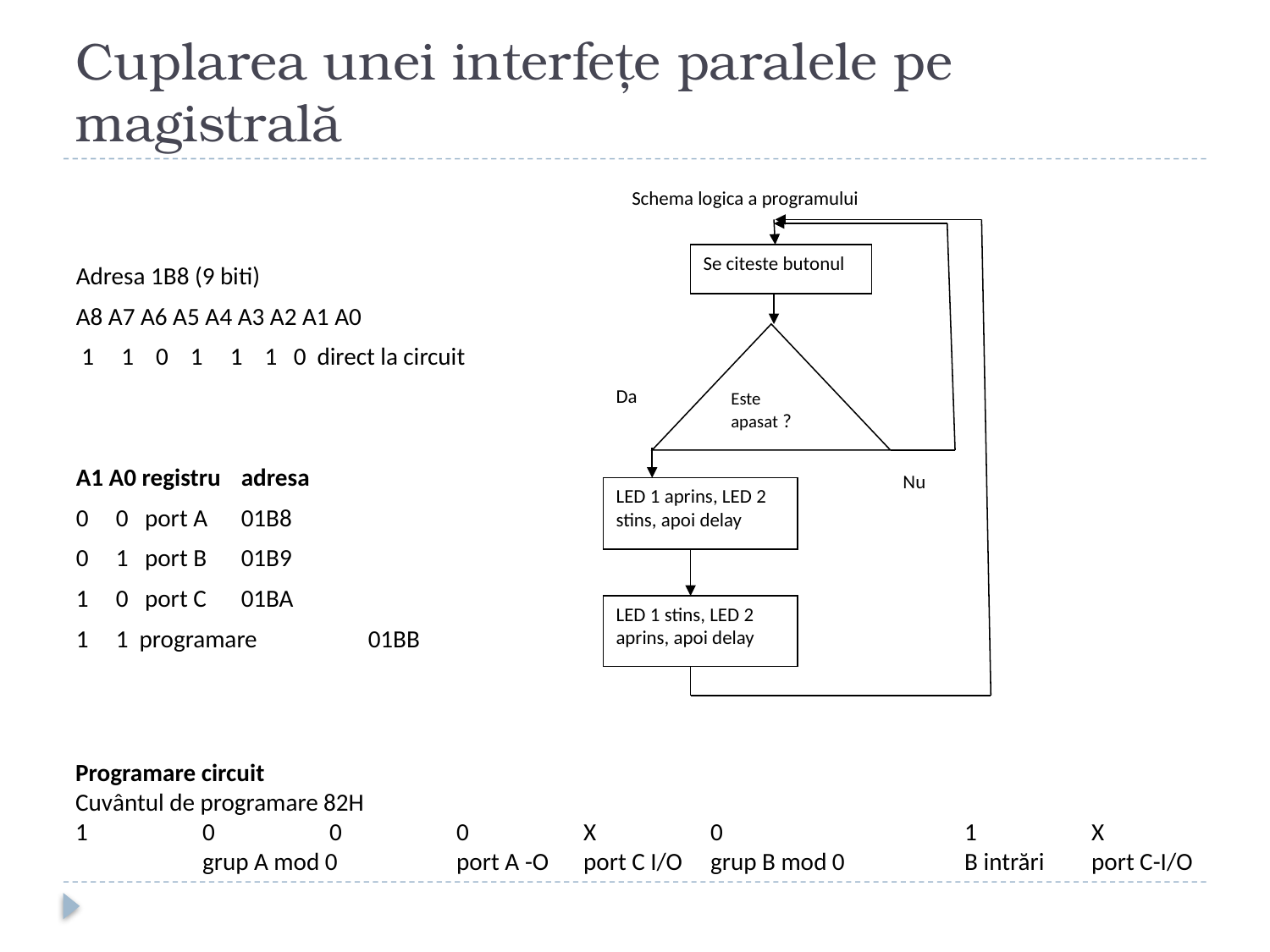

# Cuplarea unei interfețe paralele pe magistrală
Schema logica a programului
Se citeste butonul

Da
Este apasat ?
Nu
LED 1 aprins, LED 2 stins, apoi delay
LED 1 stins, LED 2 aprins, apoi delay
Adresa 1B8 (9 biti)
A8 A7 A6 A5 A4 A3 A2 A1 A0
 1     1    0    1     1    1   0  direct la circuit

A1 A0 registru 	adresa
0     0   port A     	01B8
0     1   port B     	01B9
1     0   port C     	01BA
1     1  programare   	01BB

Programare circuit
Cuvântul de programare 82H
1	0	0	0	X	0		1	X
	grup A mod 0	port A -O	port C I/O	grup B mod 0	B intrări	port C-I/O